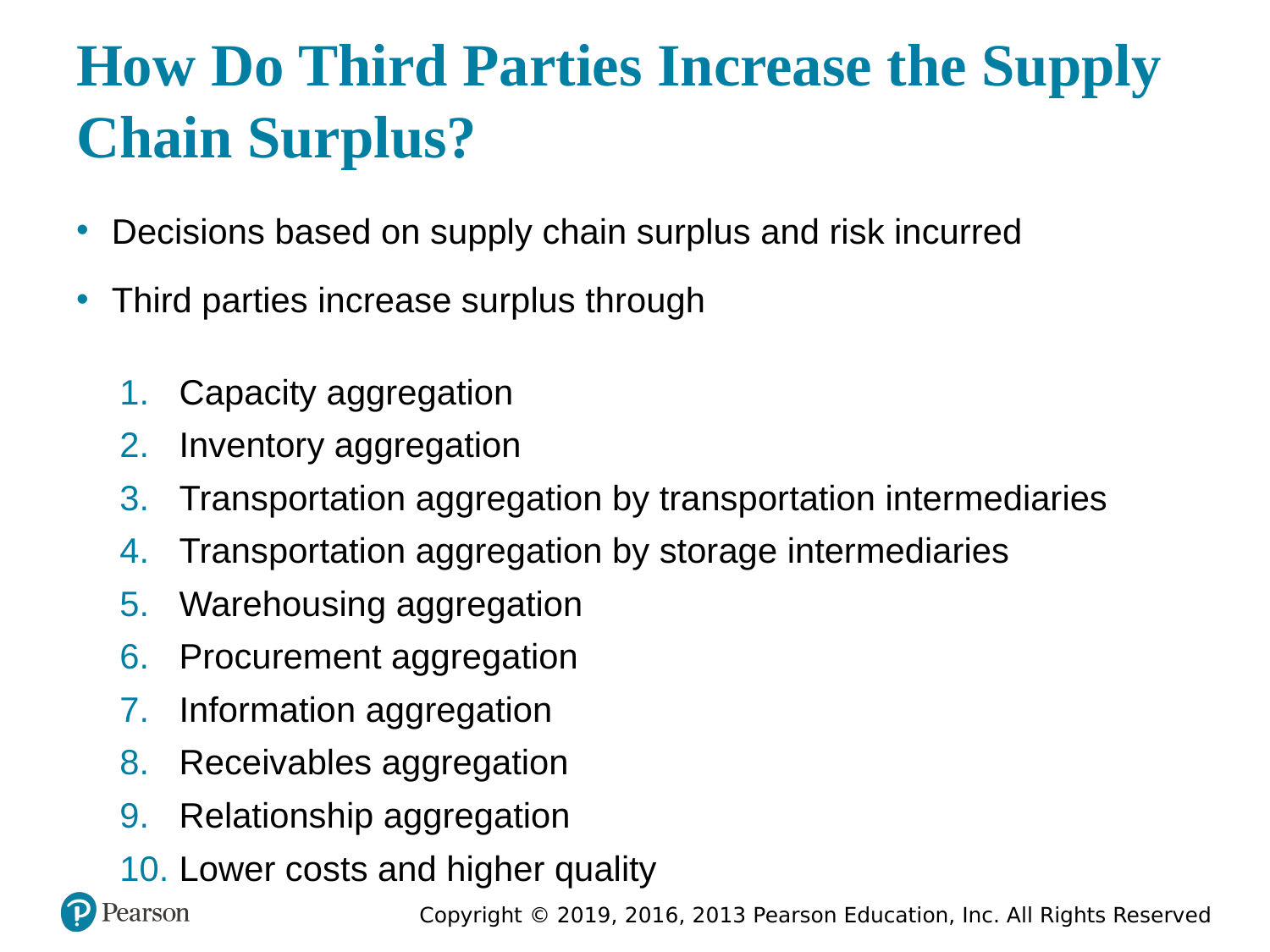

# How Do Third Parties Increase the Supply Chain Surplus?
Decisions based on supply chain surplus and risk incurred
Third parties increase surplus through
Capacity aggregation
Inventory aggregation
Transportation aggregation by transportation intermediaries
Transportation aggregation by storage intermediaries
Warehousing aggregation
Procurement aggregation
Information aggregation
Receivables aggregation
Relationship aggregation
Lower costs and higher quality